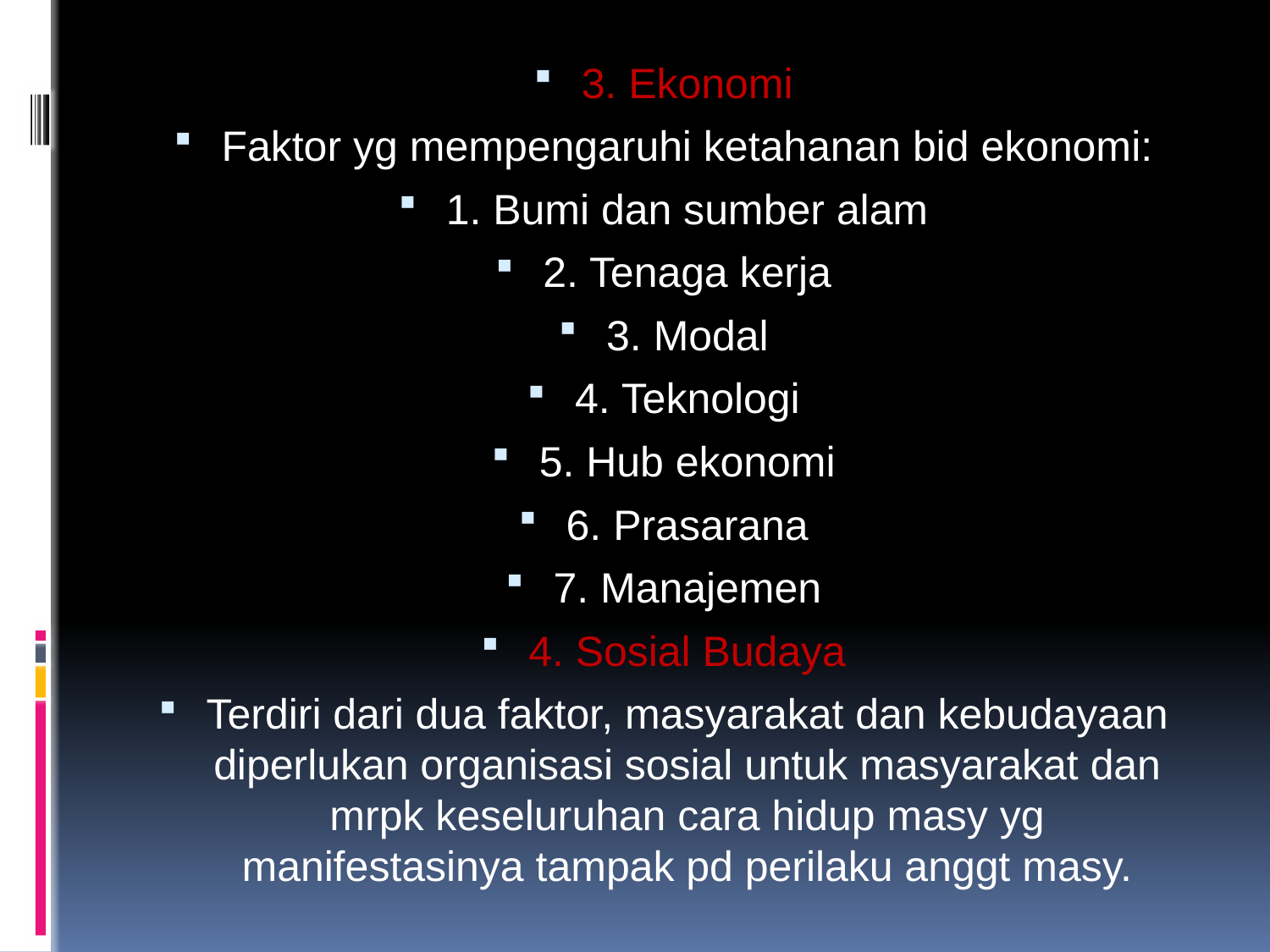

3. Ekonomi
Faktor yg mempengaruhi ketahanan bid ekonomi:
1. Bumi dan sumber alam
2. Tenaga kerja
3. Modal
4. Teknologi
5. Hub ekonomi
6. Prasarana
7. Manajemen
4. Sosial Budaya
Terdiri dari dua faktor, masyarakat dan kebudayaan diperlukan organisasi sosial untuk masyarakat dan mrpk keseluruhan cara hidup masy yg manifestasinya tampak pd perilaku anggt masy.